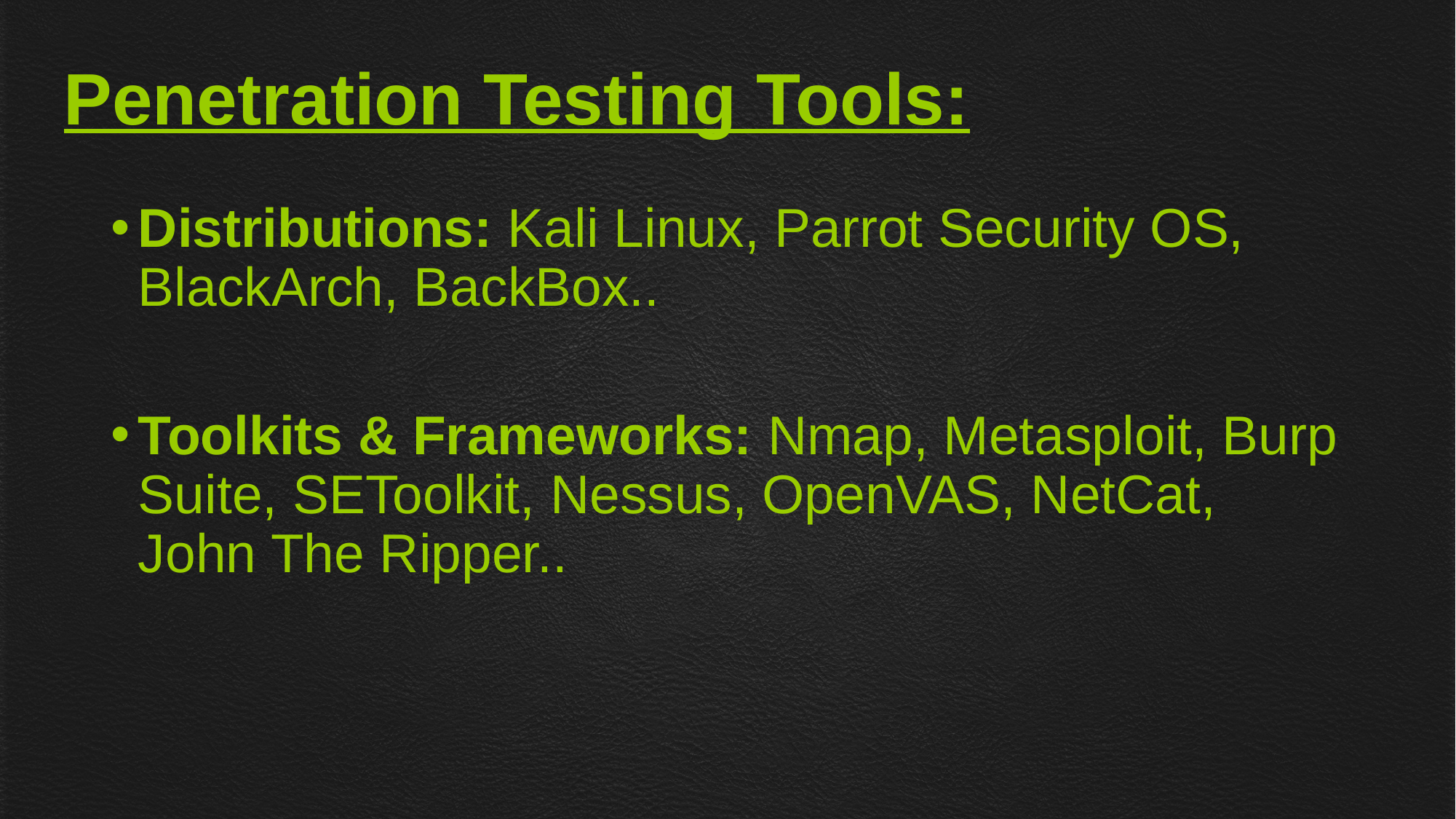

# Penetration Testing Tools:
Distributions: Kali Linux, Parrot Security OS, BlackArch, BackBox..

Toolkits & Frameworks: Nmap, Metasploit, Burp Suite, SEToolkit, Nessus, OpenVAS, NetCat, John The Ripper..